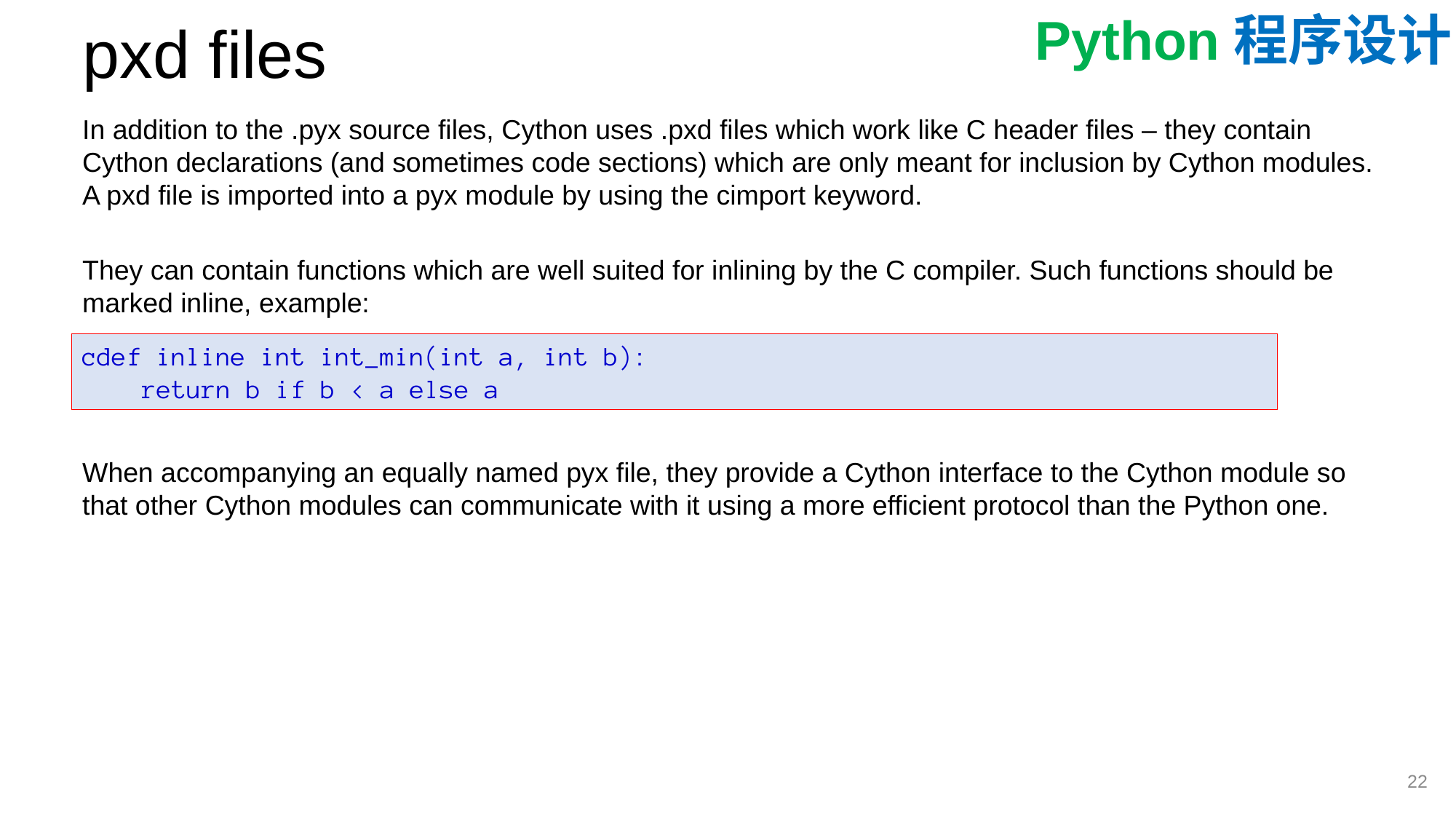

# pxd files
In addition to the .pyx source files, Cython uses .pxd files which work like C header files – they contain Cython declarations (and sometimes code sections) which are only meant for inclusion by Cython modules. A pxd file is imported into a pyx module by using the cimport keyword.
They can contain functions which are well suited for inlining by the C compiler. Such functions should be marked inline, example:
cdef inline int int_min(int a, int b):
    return b if b < a else a
When accompanying an equally named pyx file, they provide a Cython interface to the Cython module so that other Cython modules can communicate with it using a more efficient protocol than the Python one.
22